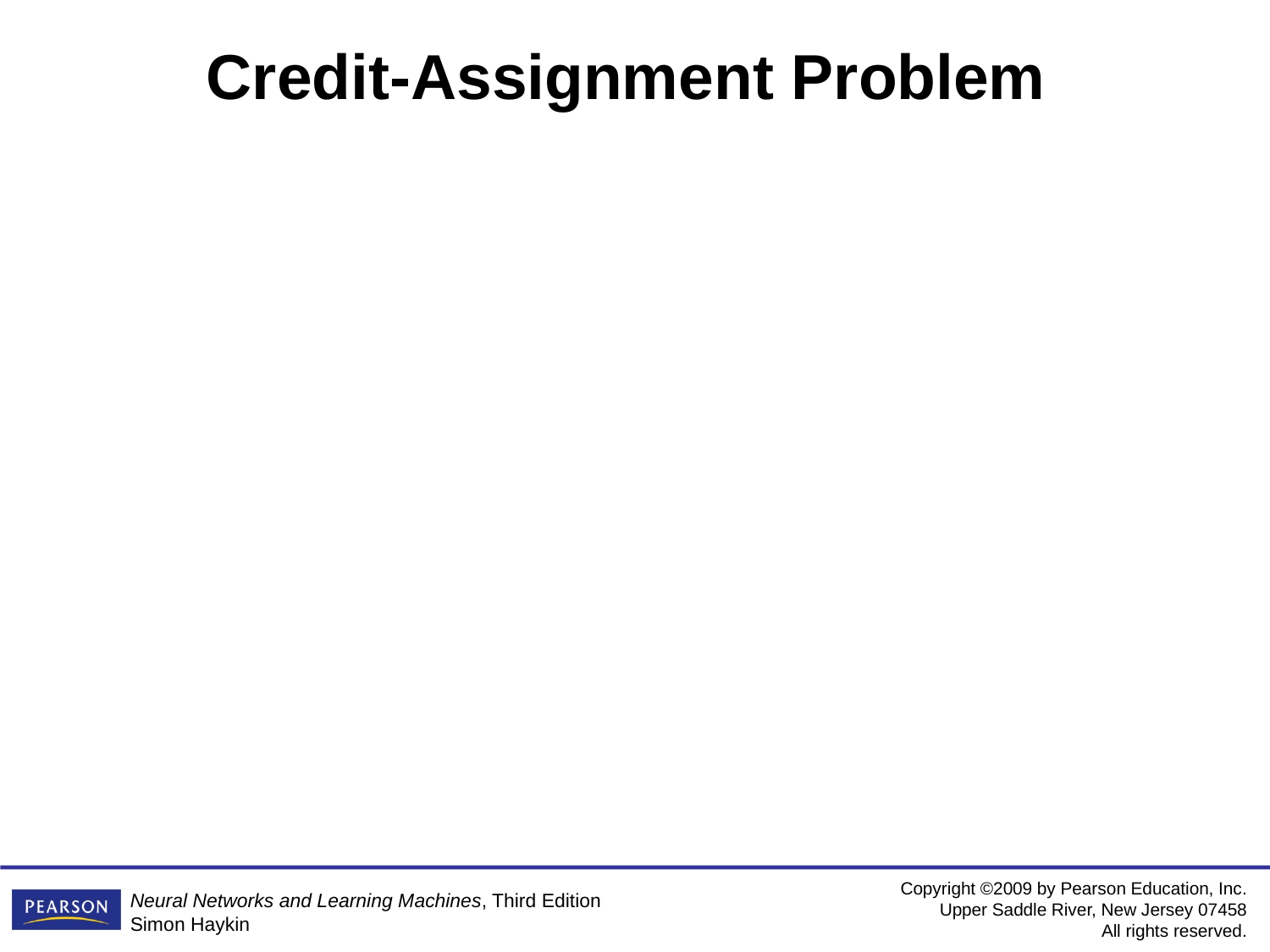

# Credit-Assignment Problem
It is the problem of assigning credit or blame for overall outcomes to each of the internal decisions made by the learning machine and which contributed to those outcomes.
Sometimes called loading problem
Dependence of outcomes on internal decisions are mediated by a sequence of actions

1. Assignment of credit for outcomes to actions (temporal credit-assignment problem in that it involves the instants of time when the actions that deserve credit were actually taken.)
2. Assignment of credit for actions to internal decisions (structural credit-assignment problem  in that it involves assigning credit to the internal structures of actions generated by the system.)